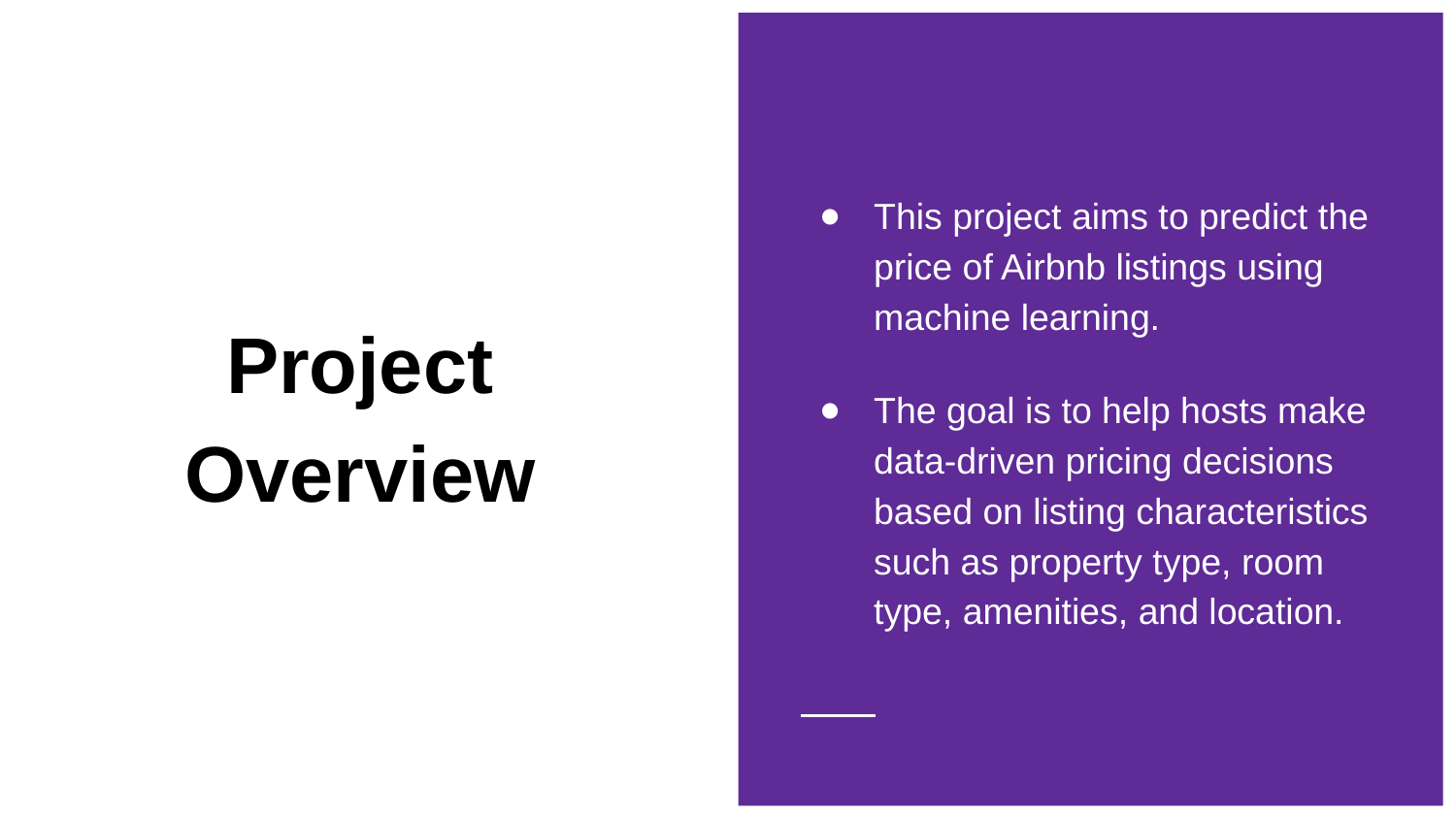

This project aims to predict the price of Airbnb listings using machine learning.
The goal is to help hosts make data-driven pricing decisions based on listing characteristics such as property type, room type, amenities, and location.
# Project Overview